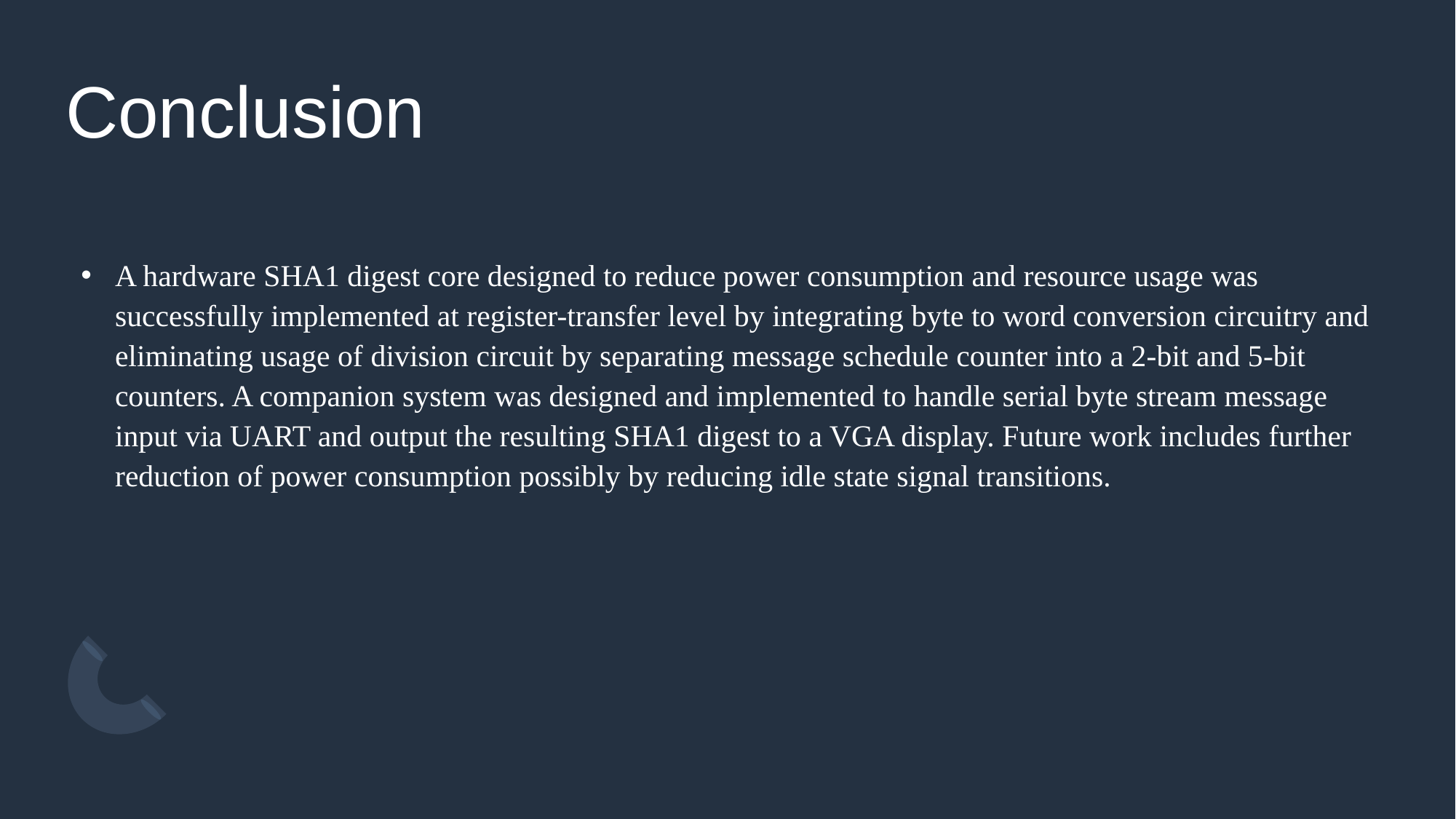

# Conclusion
A hardware SHA1 digest core designed to reduce power consumption and resource usage was successfully implemented at register-transfer level by integrating byte to word conversion circuitry and eliminating usage of division circuit by separating message schedule counter into a 2-bit and 5-bit counters. A companion system was designed and implemented to handle serial byte stream message input via UART and output the resulting SHA1 digest to a VGA display. Future work includes further reduction of power consumption possibly by reducing idle state signal transitions.